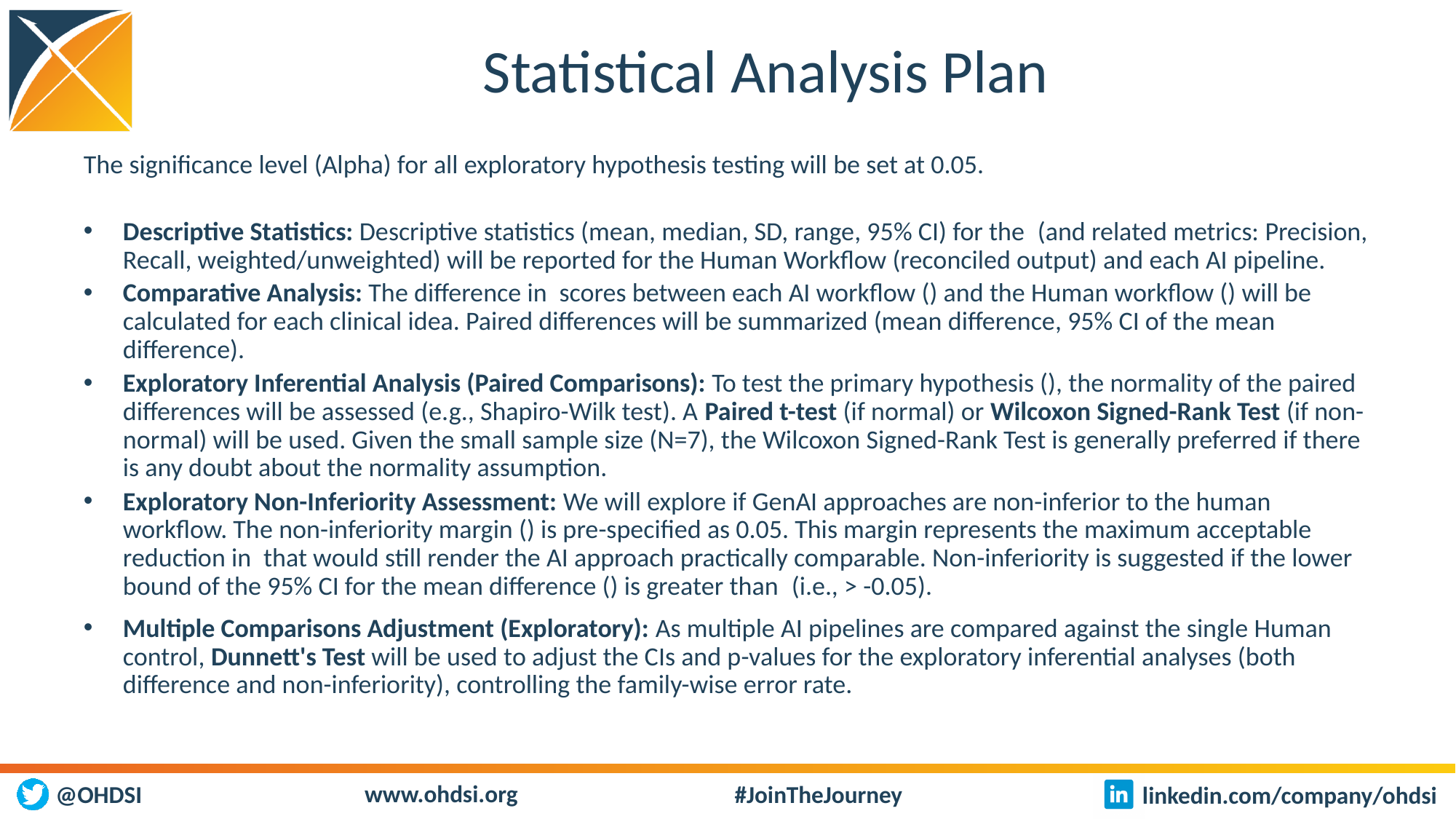

# Statistical Analysis Plan
The significance level (Alpha) for all exploratory hypothesis testing will be set at 0.05.

Descriptive Statistics: Descriptive statistics (mean, median, SD, range, 95% CI) for the  (and related metrics: Precision, Recall, weighted/unweighted) will be reported for the Human Workflow (reconciled output) and each AI pipeline.
Comparative Analysis: The difference in  scores between each AI workflow () and the Human workflow () will be calculated for each clinical idea. Paired differences will be summarized (mean difference, 95% CI of the mean difference).
Exploratory Inferential Analysis (Paired Comparisons): To test the primary hypothesis (), the normality of the paired differences will be assessed (e.g., Shapiro-Wilk test). A Paired t-test (if normal) or Wilcoxon Signed-Rank Test (if non-normal) will be used. Given the small sample size (N=7), the Wilcoxon Signed-Rank Test is generally preferred if there is any doubt about the normality assumption.
Exploratory Non-Inferiority Assessment: We will explore if GenAI approaches are non-inferior to the human workflow. The non-inferiority margin () is pre-specified as 0.05. This margin represents the maximum acceptable reduction in  that would still render the AI approach practically comparable. Non-inferiority is suggested if the lower bound of the 95% CI for the mean difference () is greater than  (i.e., > -0.05).
Multiple Comparisons Adjustment (Exploratory): As multiple AI pipelines are compared against the single Human control, Dunnett's Test will be used to adjust the CIs and p-values for the exploratory inferential analyses (both difference and non-inferiority), controlling the family-wise error rate.